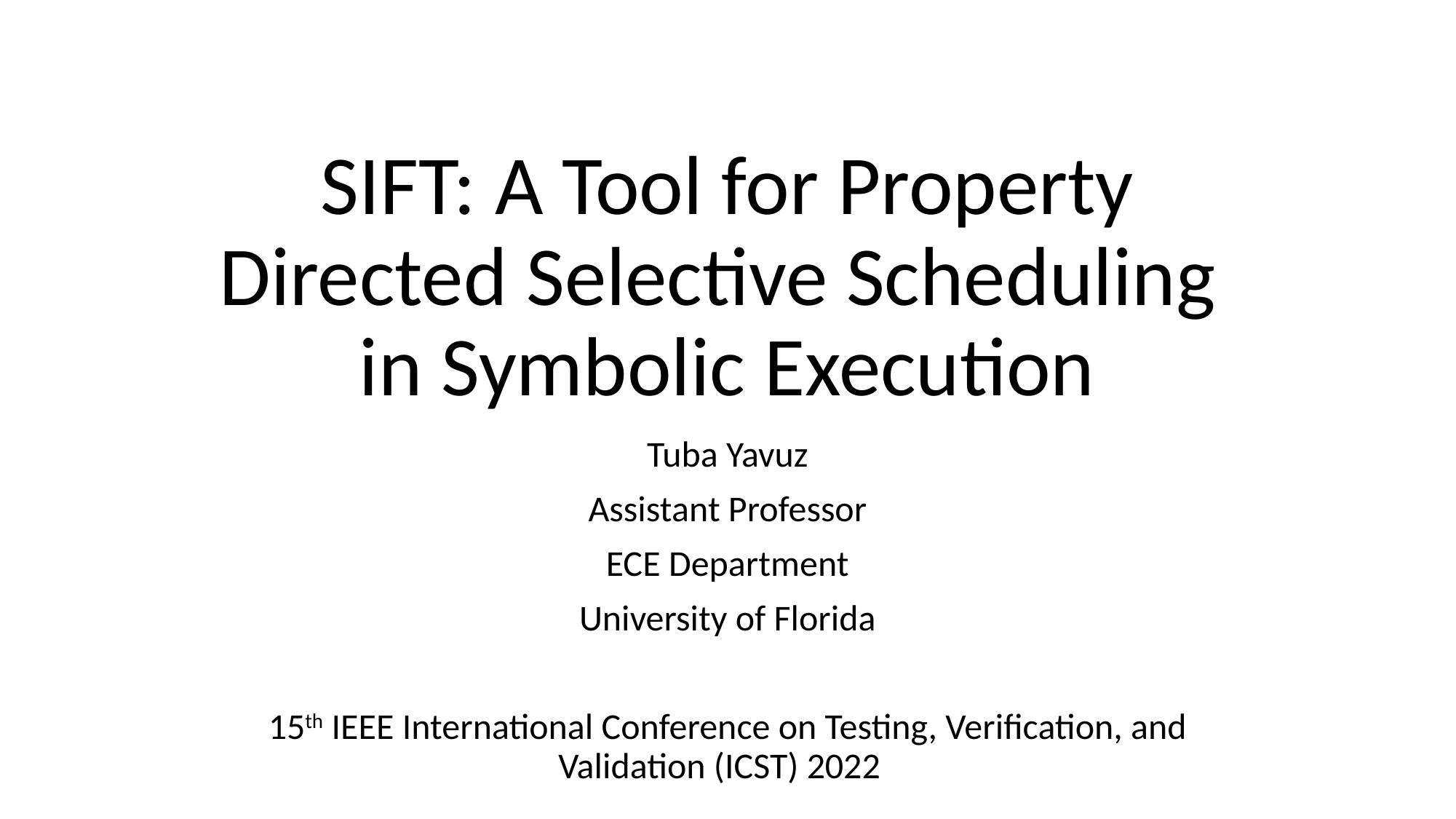

# SIFT: A Tool for Property Directed Selective Scheduling  in Symbolic Execution
Tuba Yavuz
Assistant Professor
ECE Department
University of Florida

15th IEEE International Conference on Testing, Verification, and Validation (ICST) 2022